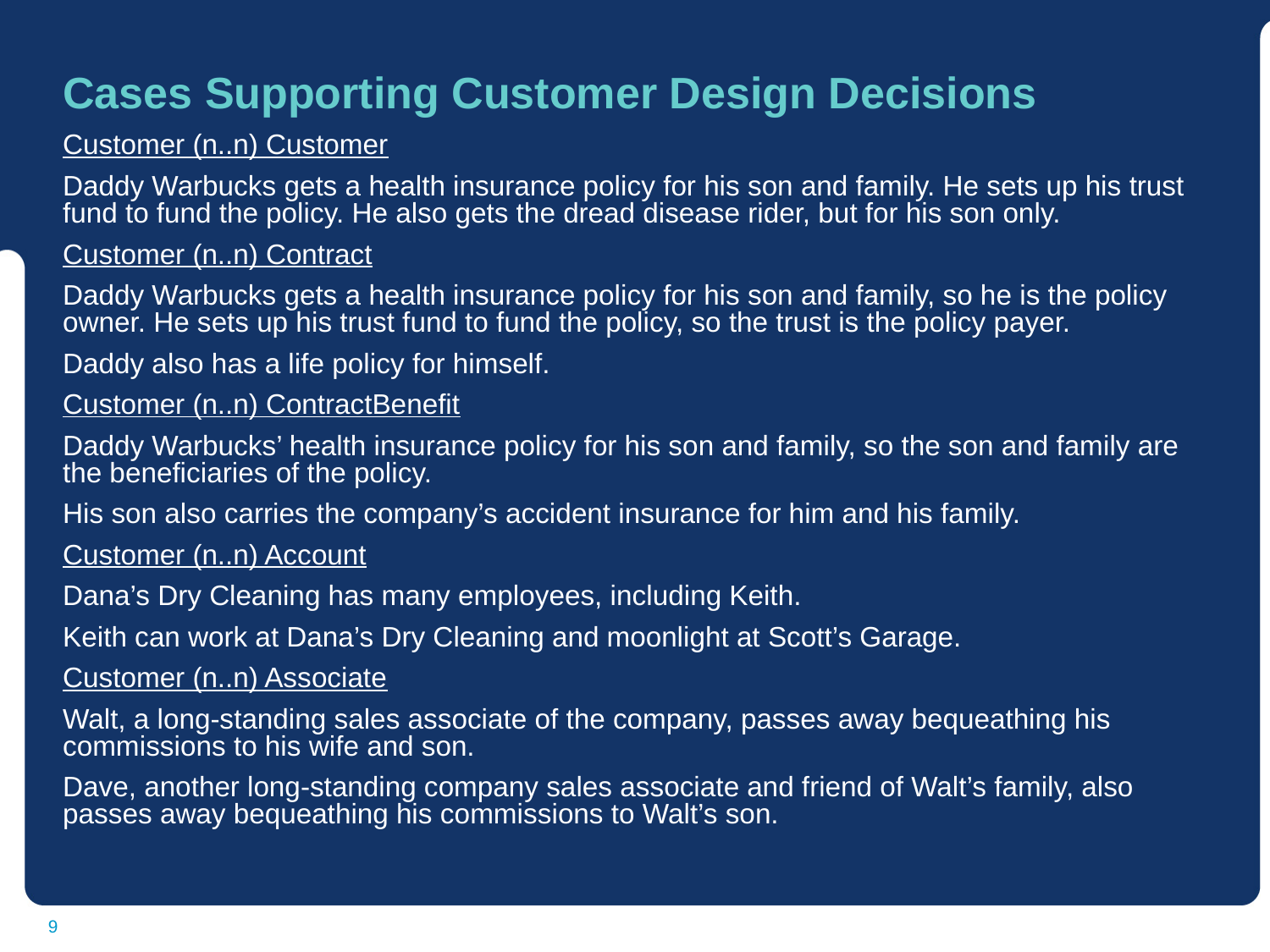

# Cases Supporting Customer Design Decisions
Customer (n..n) Customer
Daddy Warbucks gets a health insurance policy for his son and family. He sets up his trust fund to fund the policy. He also gets the dread disease rider, but for his son only.
Customer (n..n) Contract
Daddy Warbucks gets a health insurance policy for his son and family, so he is the policy owner. He sets up his trust fund to fund the policy, so the trust is the policy payer.
Daddy also has a life policy for himself.
Customer (n..n) ContractBenefit
Daddy Warbucks’ health insurance policy for his son and family, so the son and family are the beneficiaries of the policy.
His son also carries the company’s accident insurance for him and his family.
Customer (n..n) Account
Dana’s Dry Cleaning has many employees, including Keith.
Keith can work at Dana’s Dry Cleaning and moonlight at Scott’s Garage.
Customer (n..n) Associate
Walt, a long-standing sales associate of the company, passes away bequeathing his commissions to his wife and son.
Dave, another long-standing company sales associate and friend of Walt’s family, also passes away bequeathing his commissions to Walt’s son.